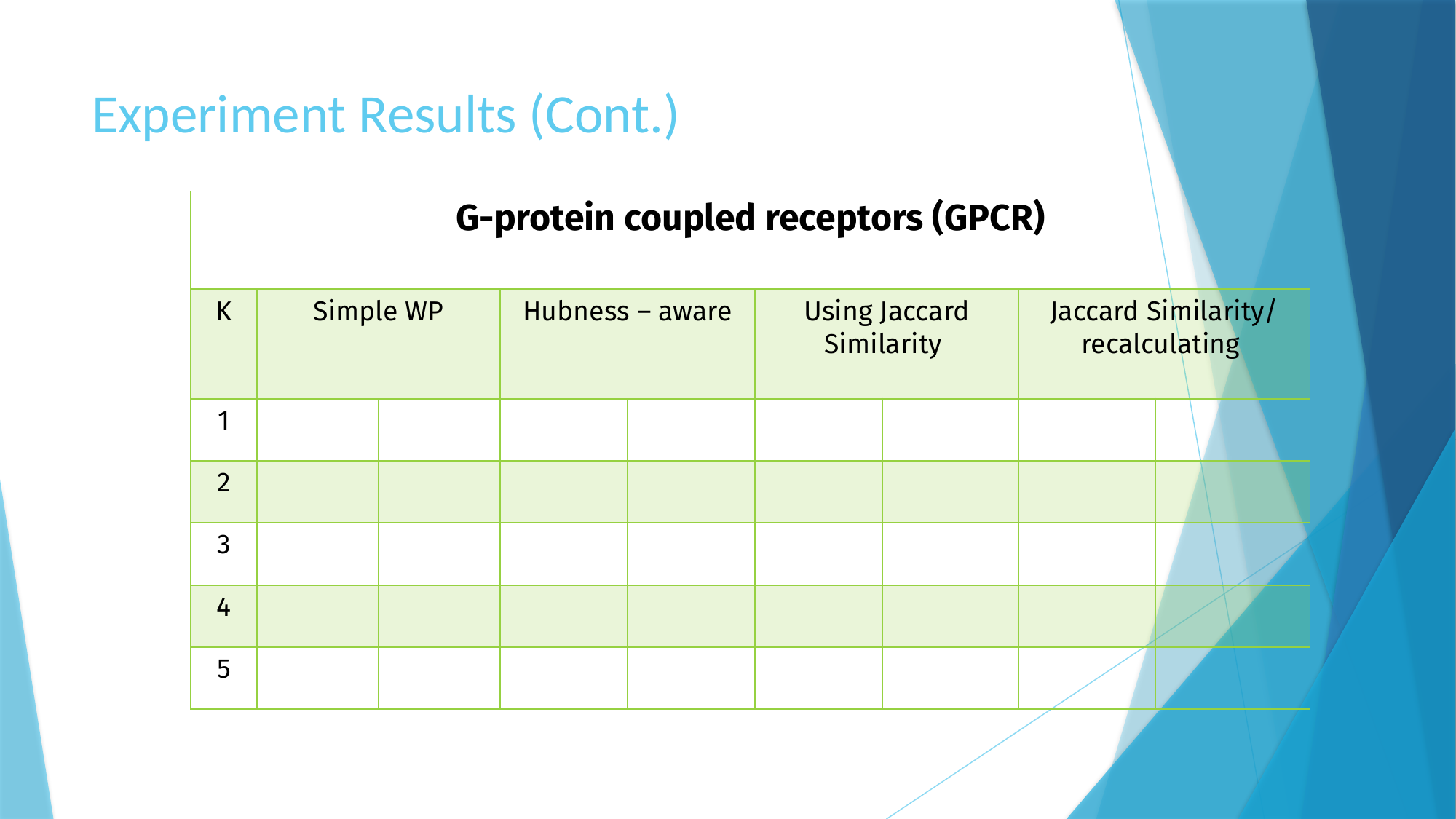

# Experiment Results (Cont.)

| G-protein coupled receptors (GPCR) |  |  |  |  |  |  |  |  |
| --- | --- | --- | --- | --- | --- | --- | --- | --- |
| K | Simple WP |  | Hubness – aware |  | Using Jaccard Similarity |  | Jaccard Similarity/ recalculating |  |
| 1 |  |  |  |  |  |  |  |  |
| 2 |  |  |  |  |  |  |  |  |
| 3 |  |  |  |  |  |  |  |  |
| 4 |  |  |  |  |  |  |  |  |
| 5 |  |  |  |  |  |  |  |  |